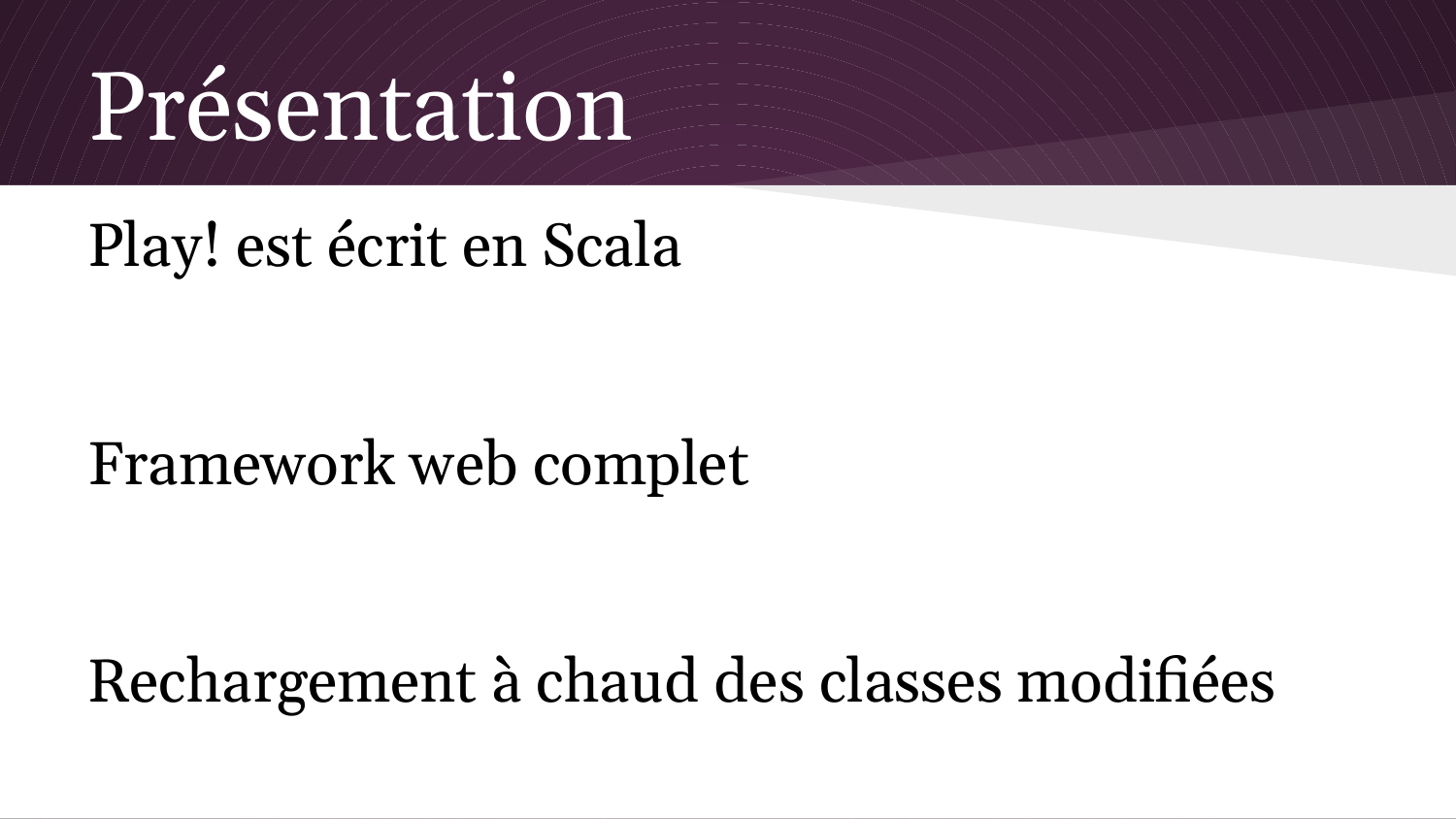

# Présentation
Play! est écrit en Scala

Framework web complet

Rechargement à chaud des classes modifiées